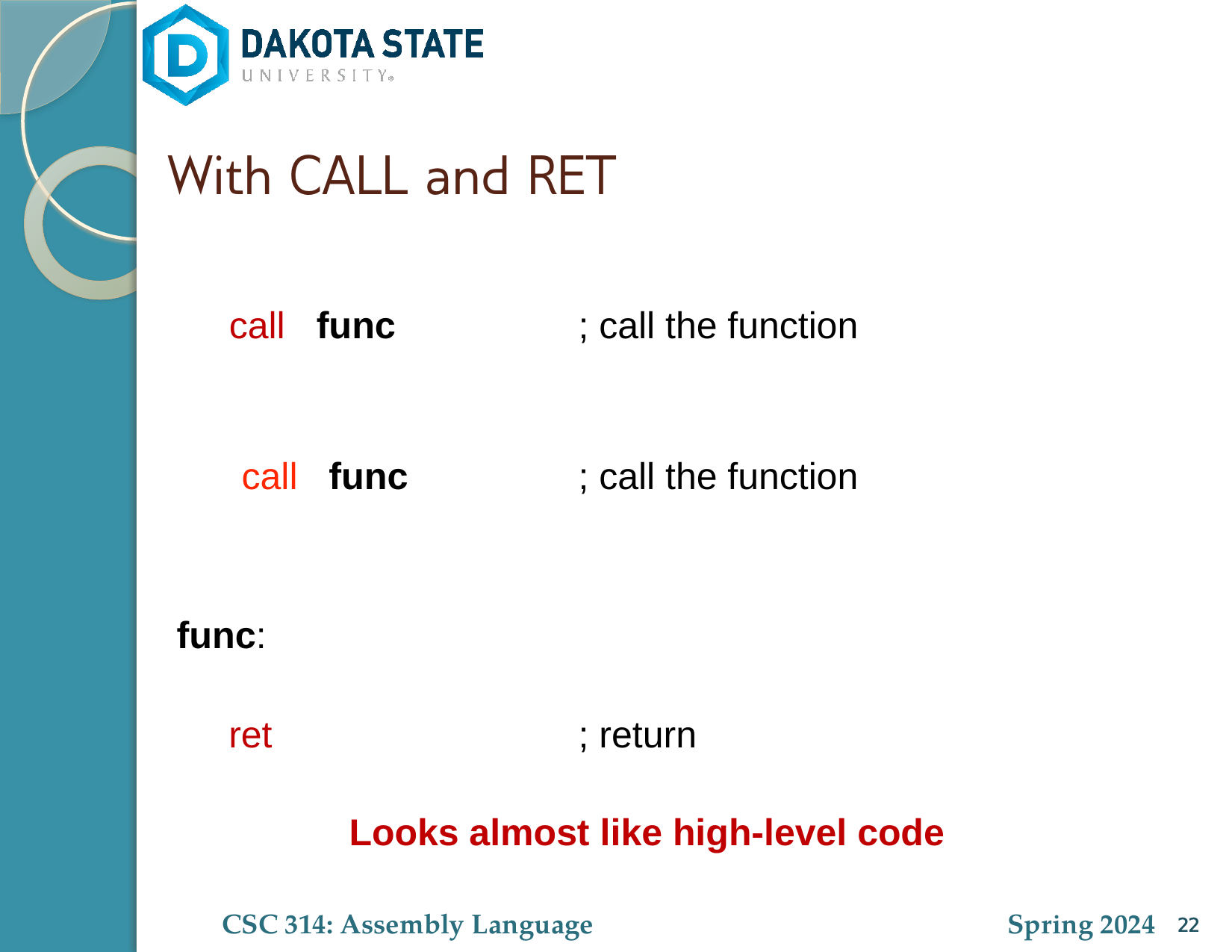

With CALL and RET

call   func

; call the function

call   func

; call the function

func:

ret

; return

Looks almost like high-level code

22